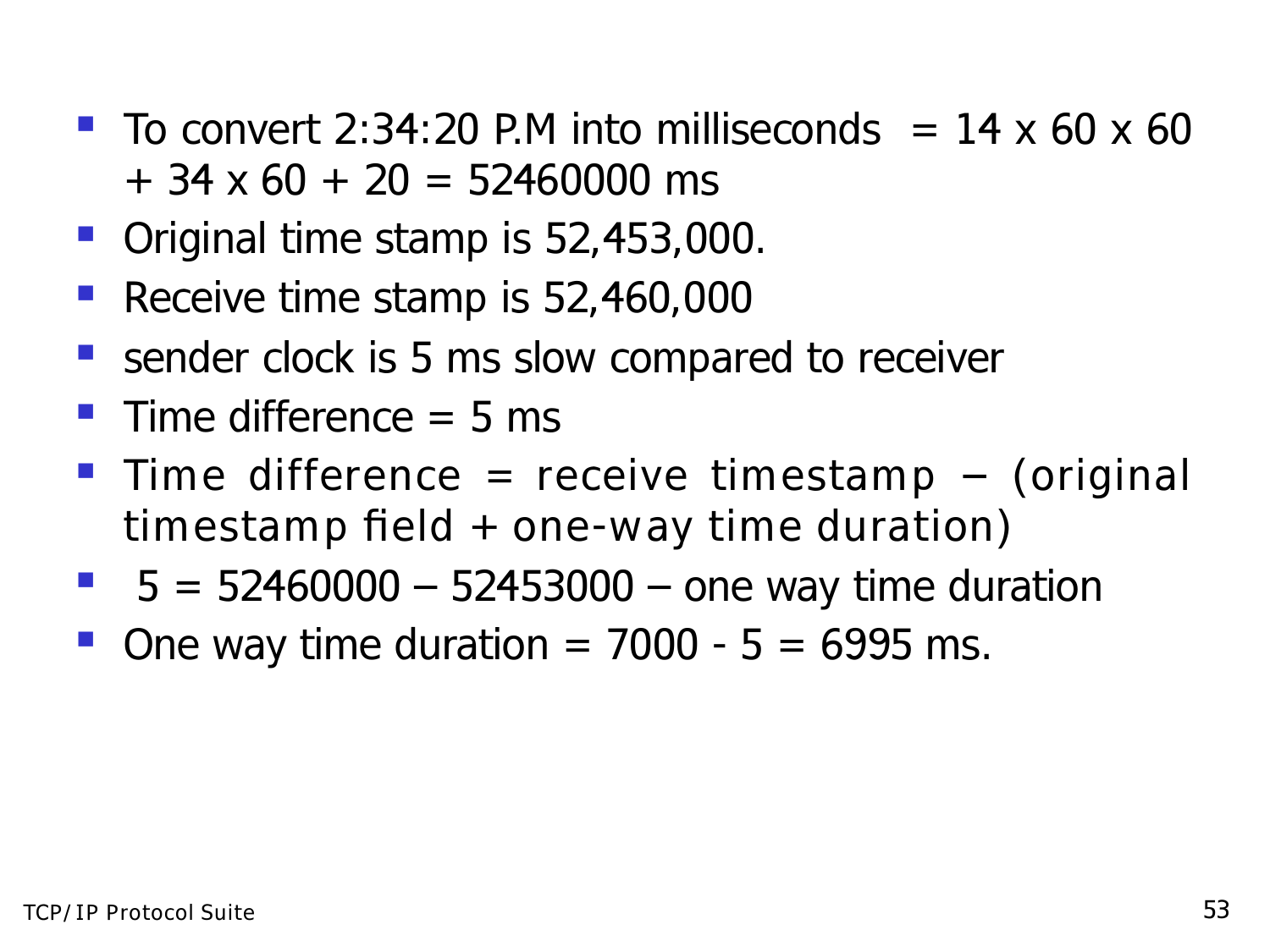

To convert 2:34:20 P.M into milliseconds  = 14 x 60 x 60 + 34 x 60 + 20 = 52460000 ms
Original time stamp is 52,453,000.
Receive time stamp is 52,460,000
sender clock is 5 ms slow compared to receiver
Time difference = 5 ms
Time difference = receive timestamp − (original timestamp field + one-way time duration)
 5 = 52460000 – 52453000 – one way time duration
One way time duration = 7000 - 5 = 6995 ms.
53
TCP/IP Protocol Suite